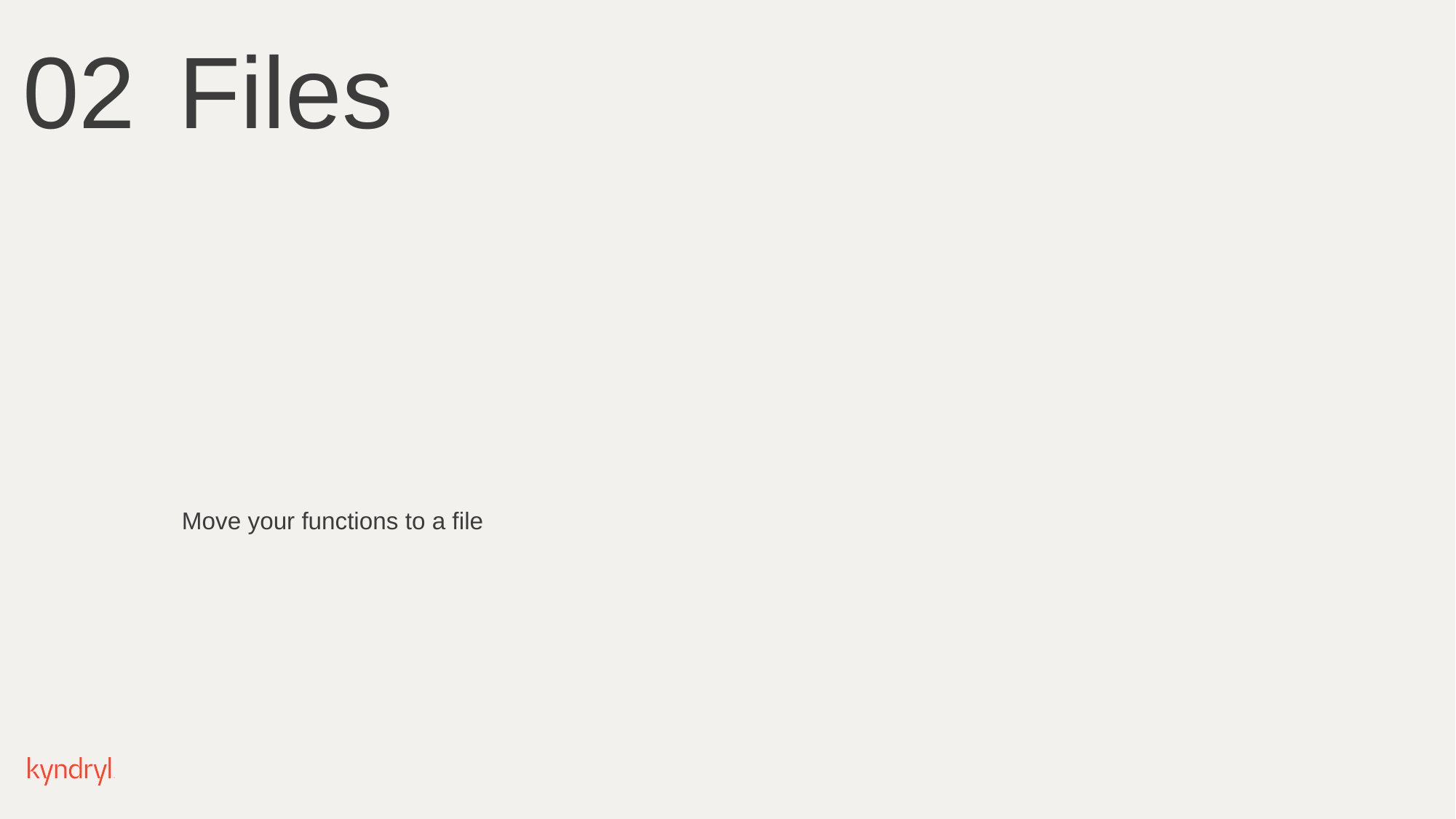

02
Files
Move your functions to a file